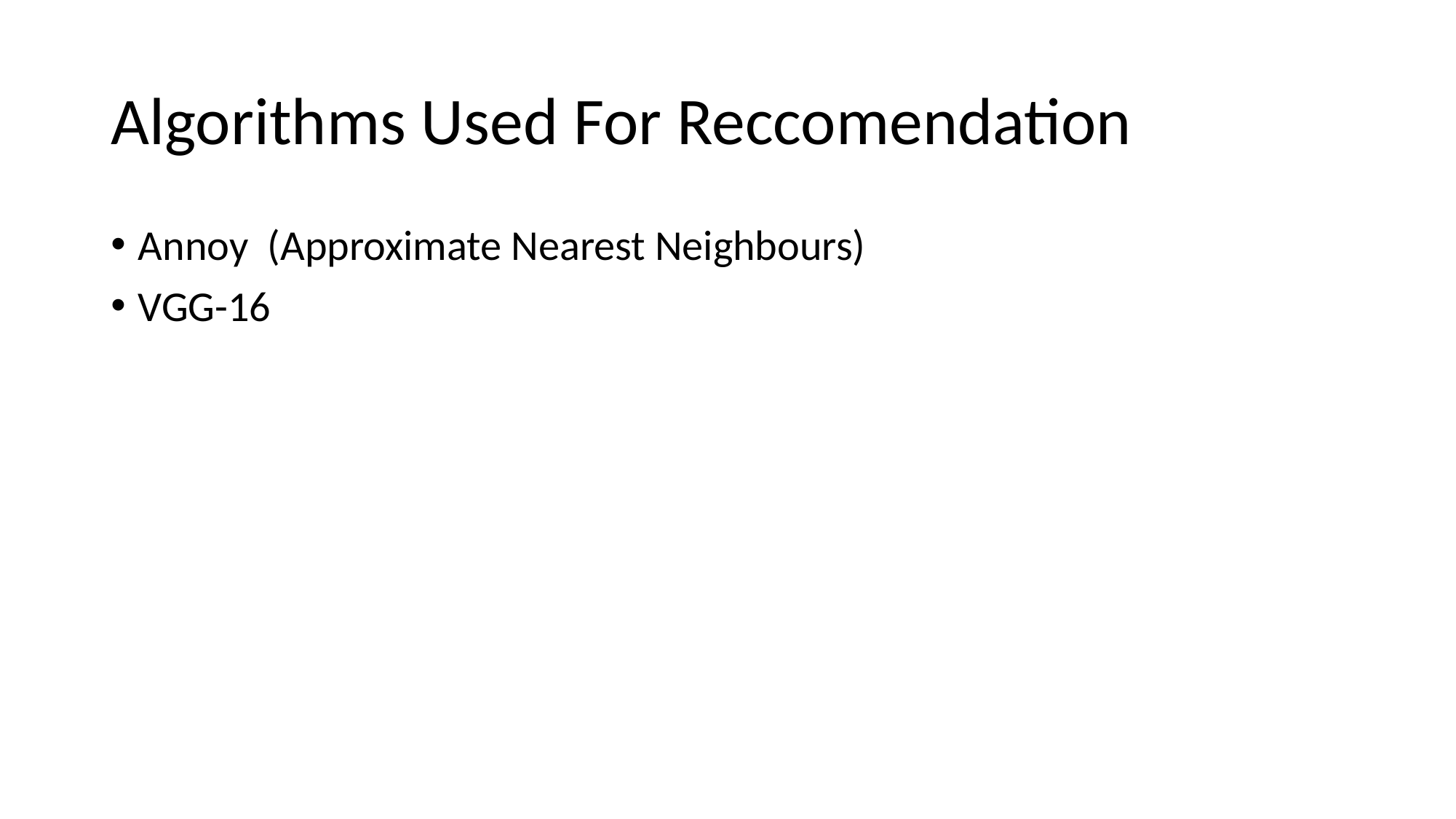

# Algorithms Used For Reccomendation
Annoy  (Approximate Nearest Neighbours)
VGG-16